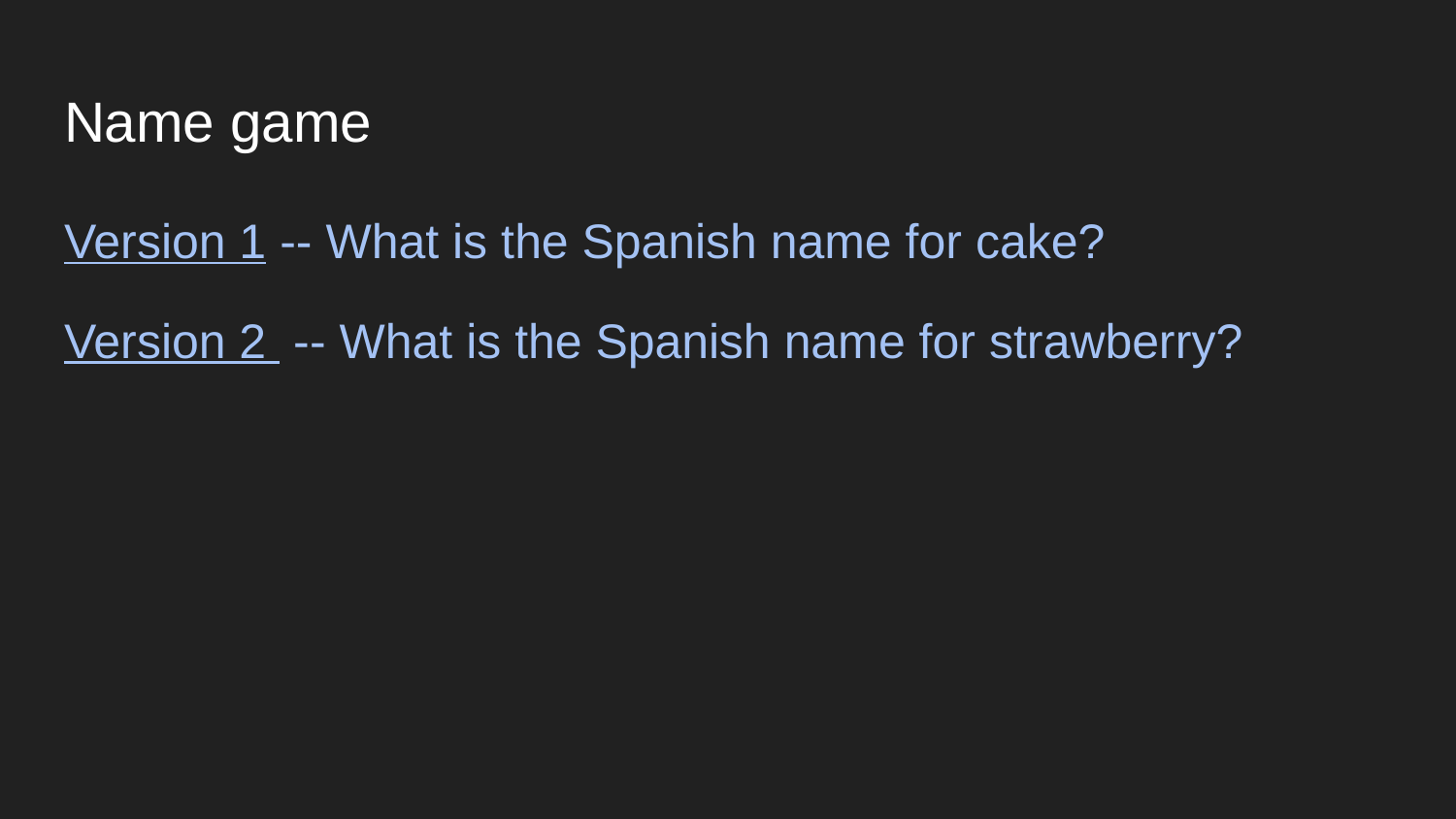

# Name game
Version 1 -- What is the Spanish name for cake?
Version 2  -- What is the Spanish name for strawberry?